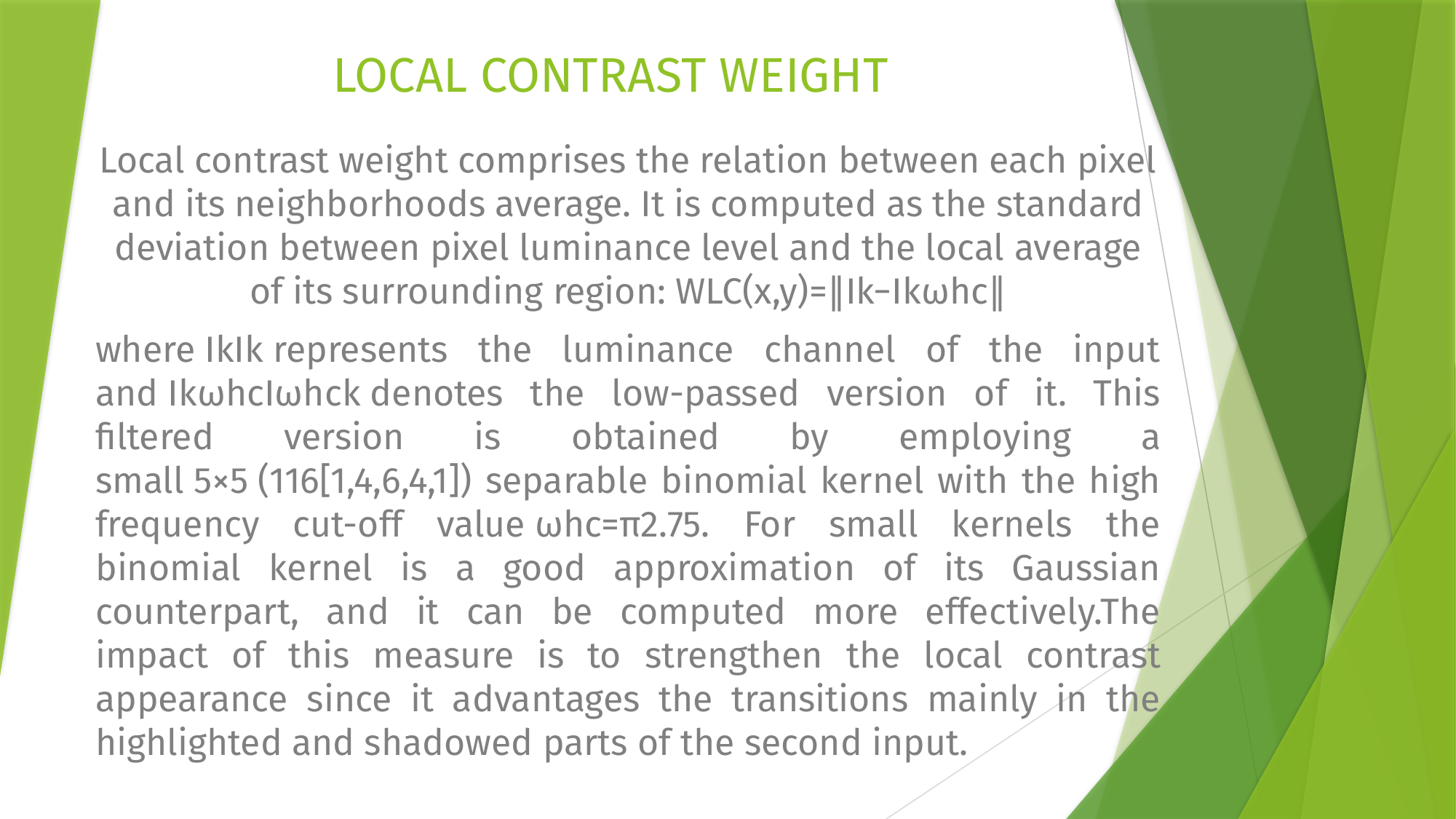

# LOCAL CONTRAST WEIGHT
Local contrast weight comprises the relation between each pixel and its neighborhoods average. It is computed as the standard deviation between pixel luminance level and the local average of its surrounding region: WLC(x,y)=∥Ik−Ikωhc∥
where IkIk represents the luminance channel of the input and IkωhcIωhck denotes the low-passed version of it. This filtered version is obtained by employing a small 5×5 (116[1,4,6,4,1]) separable binomial kernel with the high frequency cut-off value ωhc=π2.75. For small kernels the binomial kernel is a good approximation of its Gaussian counterpart, and it can be computed more effectively.The impact of this measure is to strengthen the local contrast appearance since it advantages the transitions mainly in the highlighted and shadowed parts of the second input.